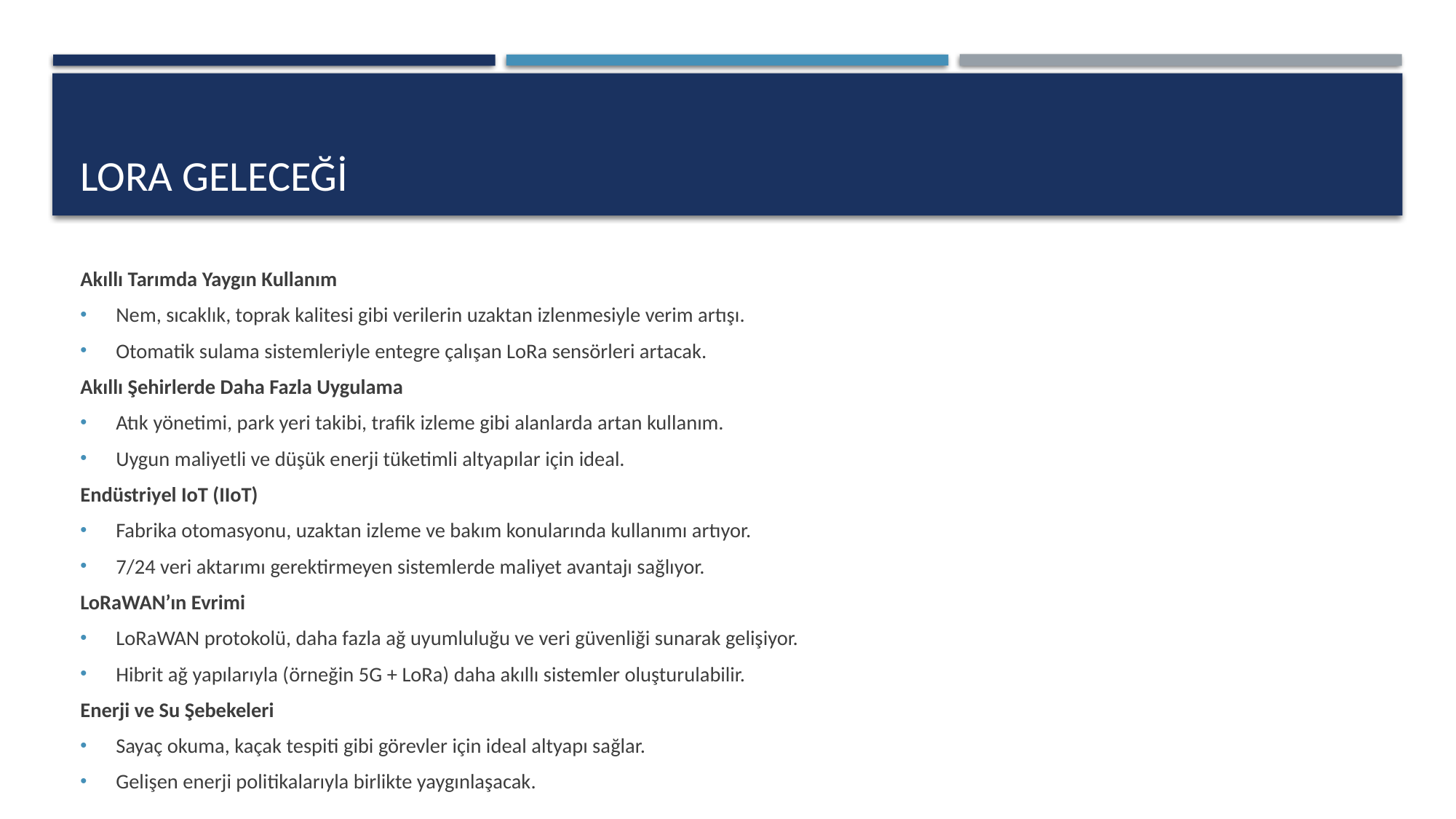

# LORa geleceği
Akıllı Tarımda Yaygın Kullanım
Nem, sıcaklık, toprak kalitesi gibi verilerin uzaktan izlenmesiyle verim artışı.
Otomatik sulama sistemleriyle entegre çalışan LoRa sensörleri artacak.
Akıllı Şehirlerde Daha Fazla Uygulama
Atık yönetimi, park yeri takibi, trafik izleme gibi alanlarda artan kullanım.
Uygun maliyetli ve düşük enerji tüketimli altyapılar için ideal.
Endüstriyel IoT (IIoT)
Fabrika otomasyonu, uzaktan izleme ve bakım konularında kullanımı artıyor.
7/24 veri aktarımı gerektirmeyen sistemlerde maliyet avantajı sağlıyor.
LoRaWAN’ın Evrimi
LoRaWAN protokolü, daha fazla ağ uyumluluğu ve veri güvenliği sunarak gelişiyor.
Hibrit ağ yapılarıyla (örneğin 5G + LoRa) daha akıllı sistemler oluşturulabilir.
Enerji ve Su Şebekeleri
Sayaç okuma, kaçak tespiti gibi görevler için ideal altyapı sağlar.
Gelişen enerji politikalarıyla birlikte yaygınlaşacak.